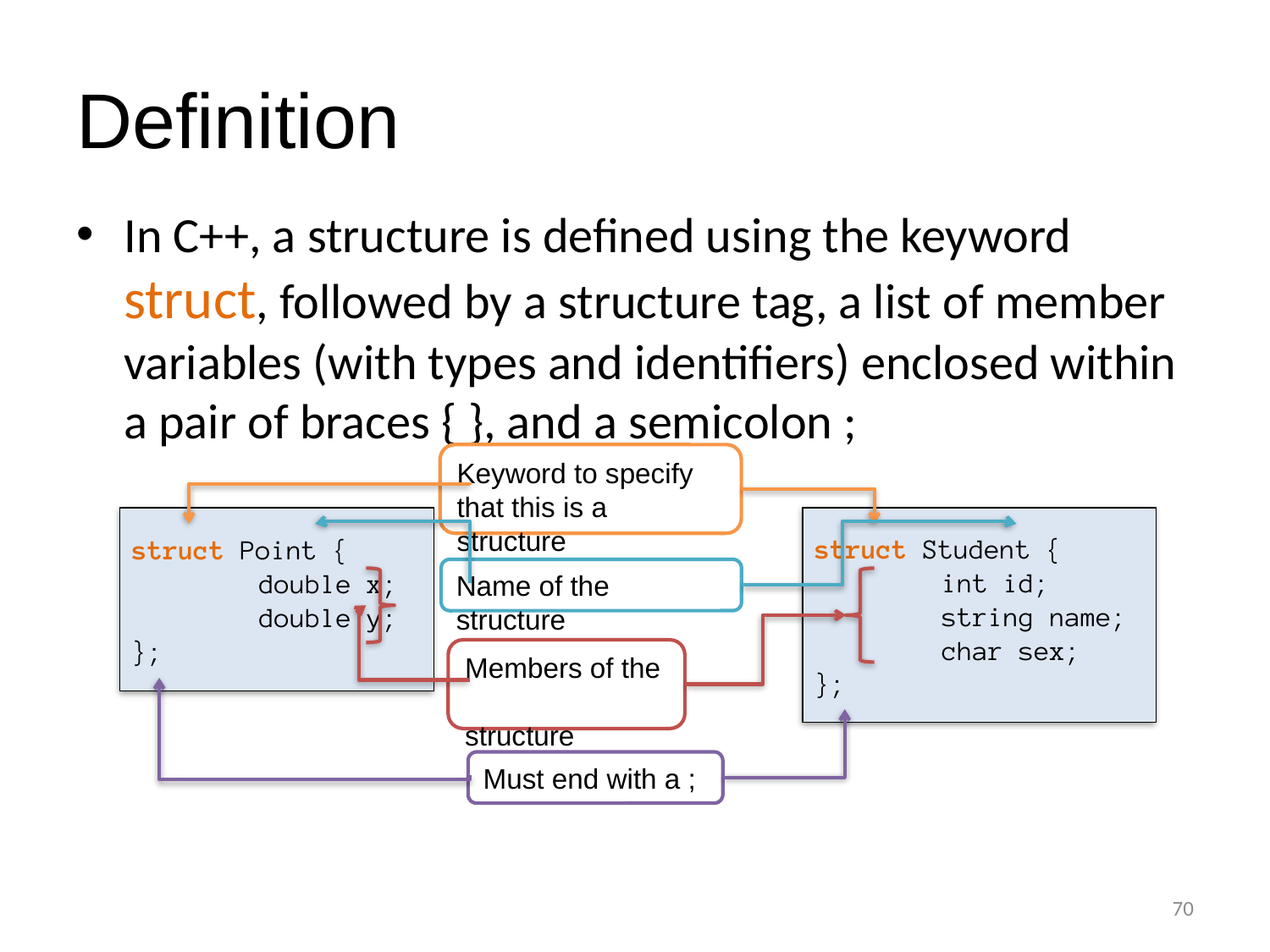

# Definition
In C++, a structure is defined using the keyword struct, followed by a structure tag, a list of member variables (with types and identifiers) enclosed within a pair of braces { }, and a semicolon ;

Keyword to specify
that this is a structure
struct Point {
	double x;
	double y;
};
struct Student {
	int id;
	string name;
	char sex;
};

Name of the structure

Members of the
structure

Must end with a ;
70